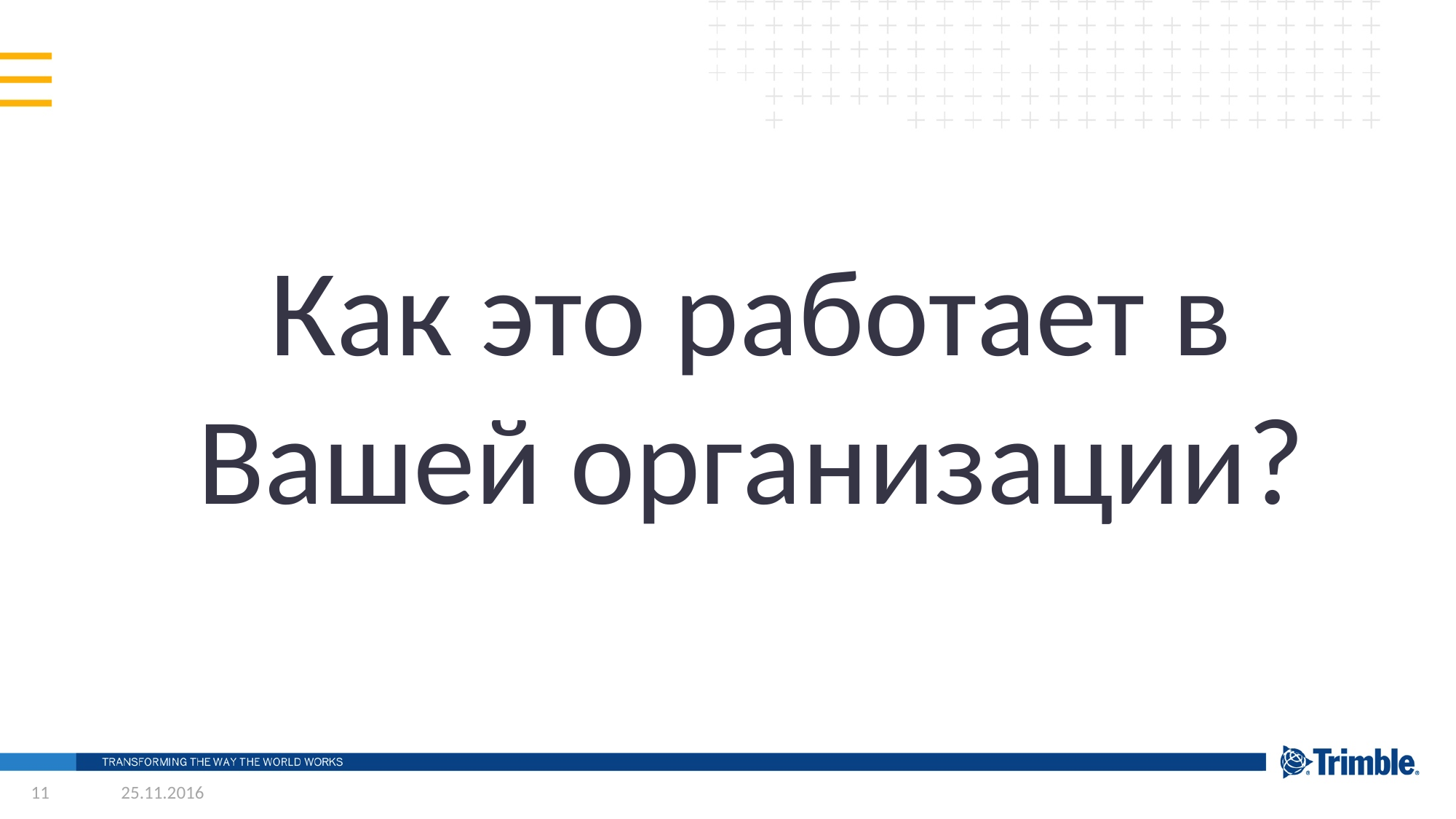

Как это работает в Вашей организации?
11
25.11.2016